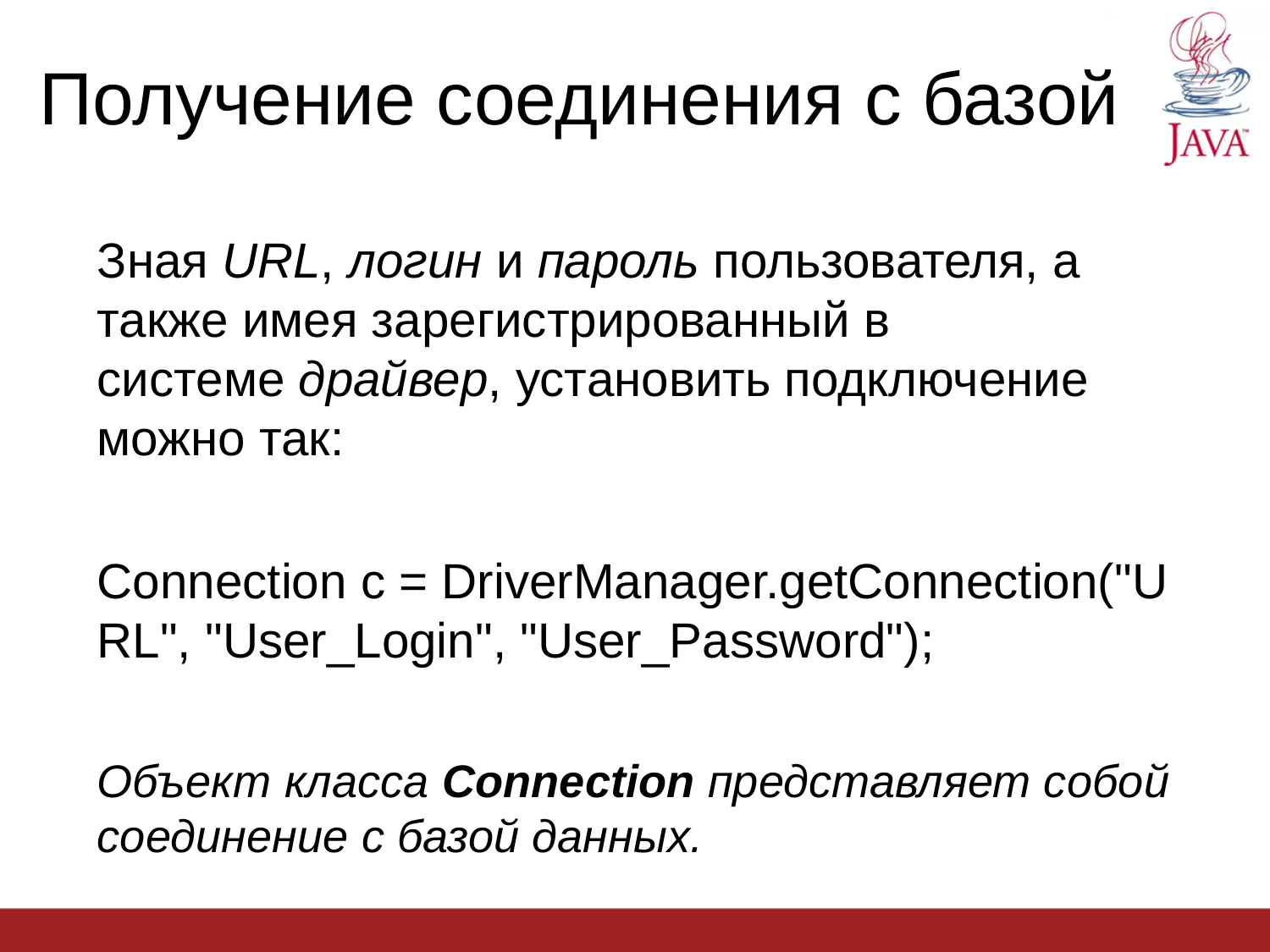

Получение соединения с базой
Зная URL, логин и пароль пользователя, а также имея зарегистрированный в системе драйвер, установить подключение можно так:

Connection c = DriverManager.getConnection("URL", "User_Login", "User_Password");

Объект класса Connection представляет собой соединение с базой данных.